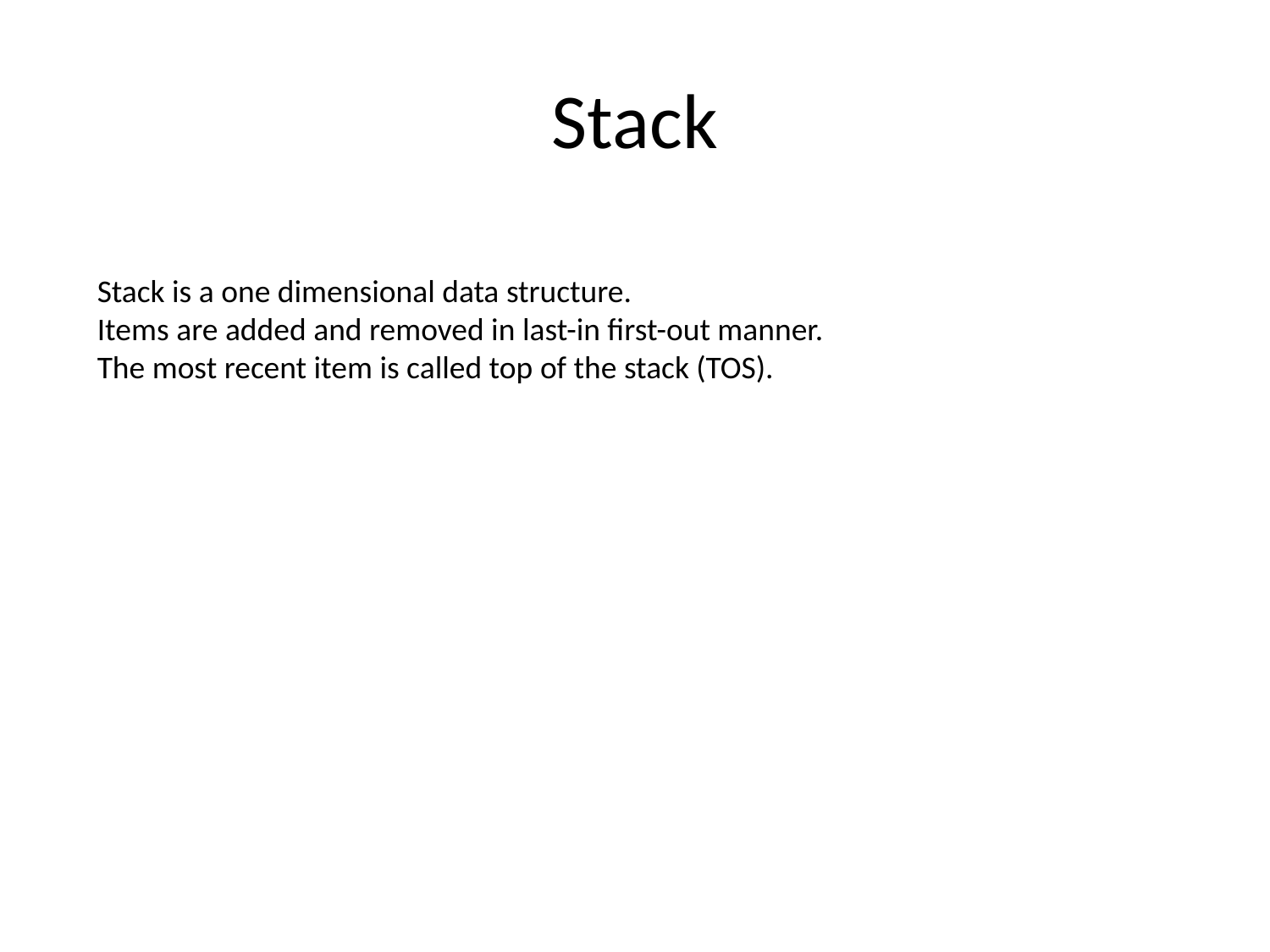

# Stack
Stack is a one dimensional data structure.
Items are added and removed in last-in first-out manner.
The most recent item is called top of the stack (TOS).